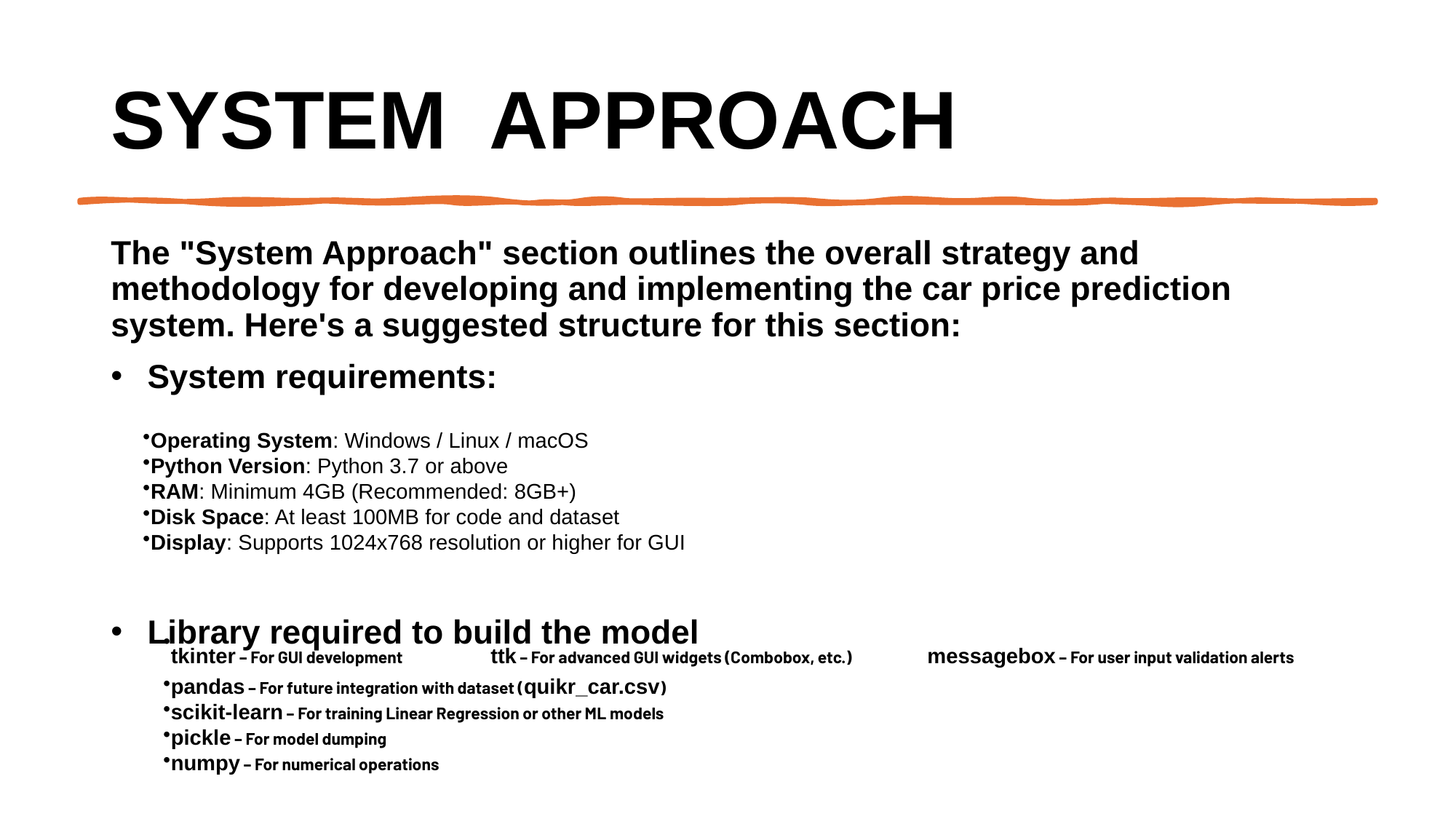

# System  Approach

The "System Approach" section outlines the overall strategy and methodology for developing and implementing the car price prediction system. Here's a suggested structure for this section:
System requirements:

Library required to build the model

Operating System: Windows / Linux / macOS
Python Version: Python 3.7 or above
RAM: Minimum 4GB (Recommended: 8GB+)
Disk Space: At least 100MB for code and dataset
Display: Supports 1024x768 resolution or higher for GUI
tkinter – For GUI development	ttk – For advanced GUI widgets (Combobox, etc.)	messagebox – For user input validation alerts
pandas – For future integration with dataset (quikr_car.csv)
scikit-learn – For training Linear Regression or other ML models
pickle – For model dumping
numpy – For numerical operations